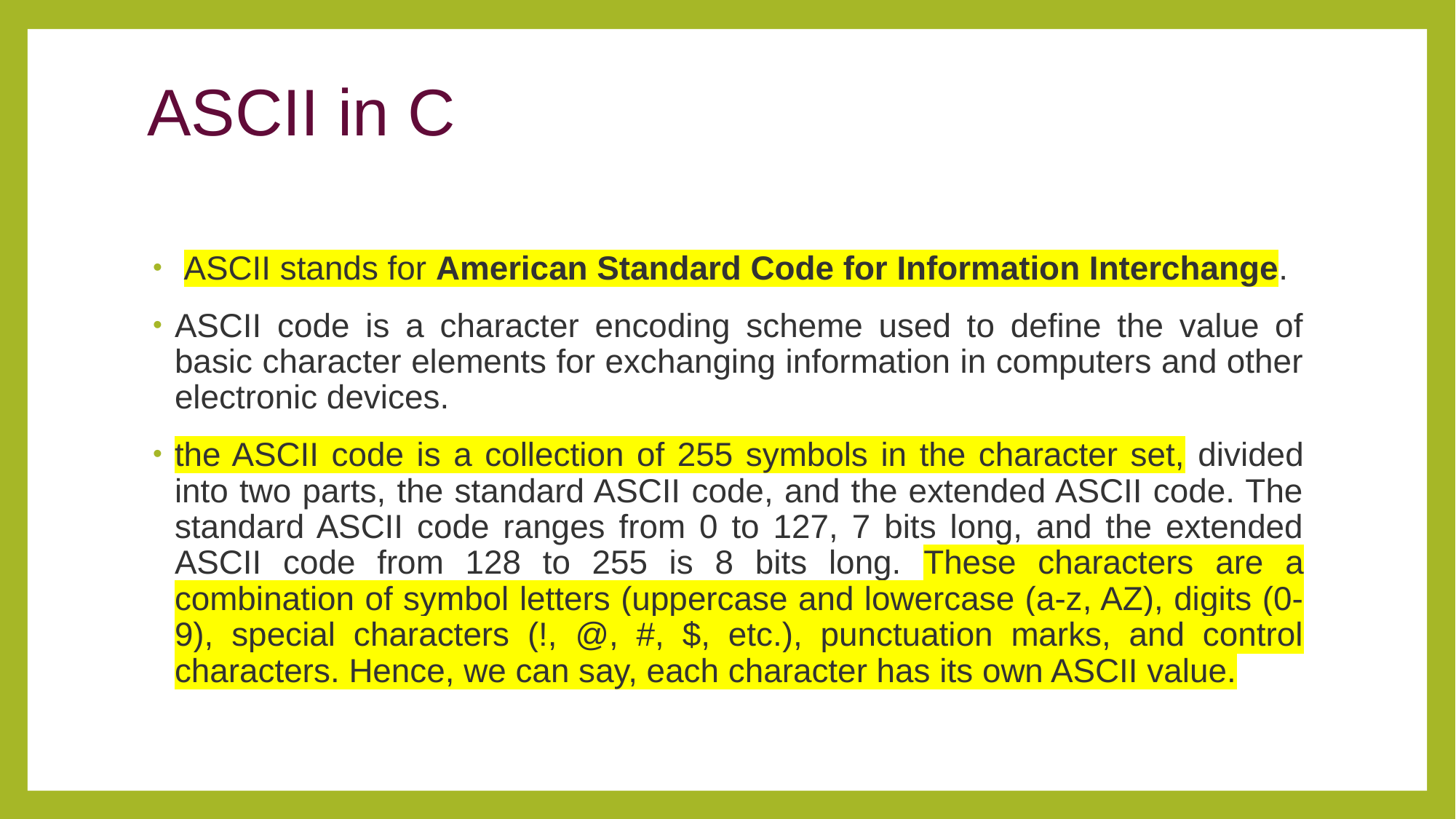

# ASCII in C
 ASCII stands for American Standard Code for Information Interchange.
ASCII code is a character encoding scheme used to define the value of basic character elements for exchanging information in computers and other electronic devices.
the ASCII code is a collection of 255 symbols in the character set, divided into two parts, the standard ASCII code, and the extended ASCII code. The standard ASCII code ranges from 0 to 127, 7 bits long, and the extended ASCII code from 128 to 255 is 8 bits long. These characters are a combination of symbol letters (uppercase and lowercase (a-z, AZ), digits (0-9), special characters (!, @, #, $, etc.), punctuation marks, and control characters. Hence, we can say, each character has its own ASCII value.